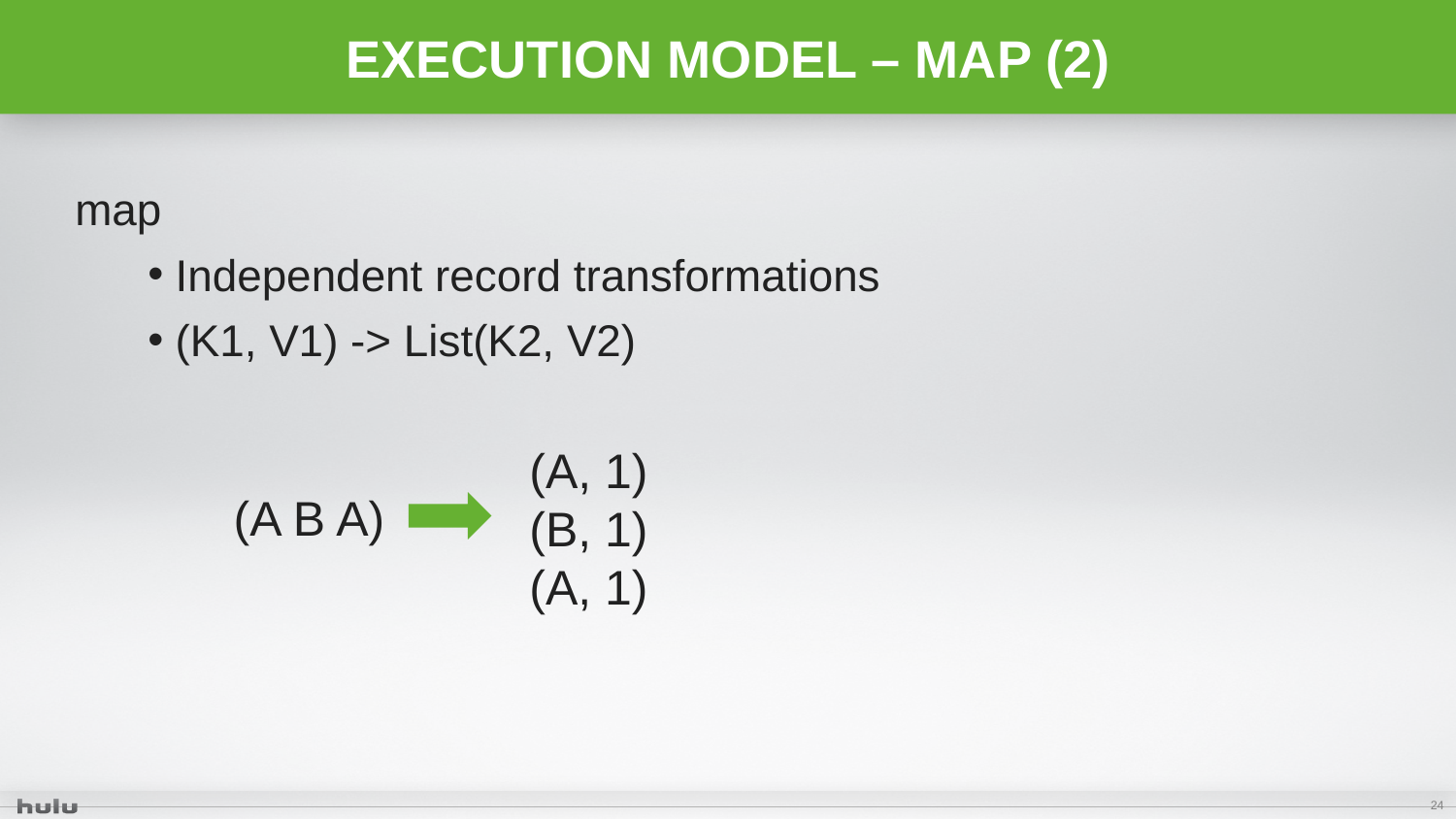

# Execution model – map (2)
map
Independent record transformations
(K1, V1) -> List(K2, V2)

(A, 1)
(B, 1)
(A, 1)
(A B A)

24